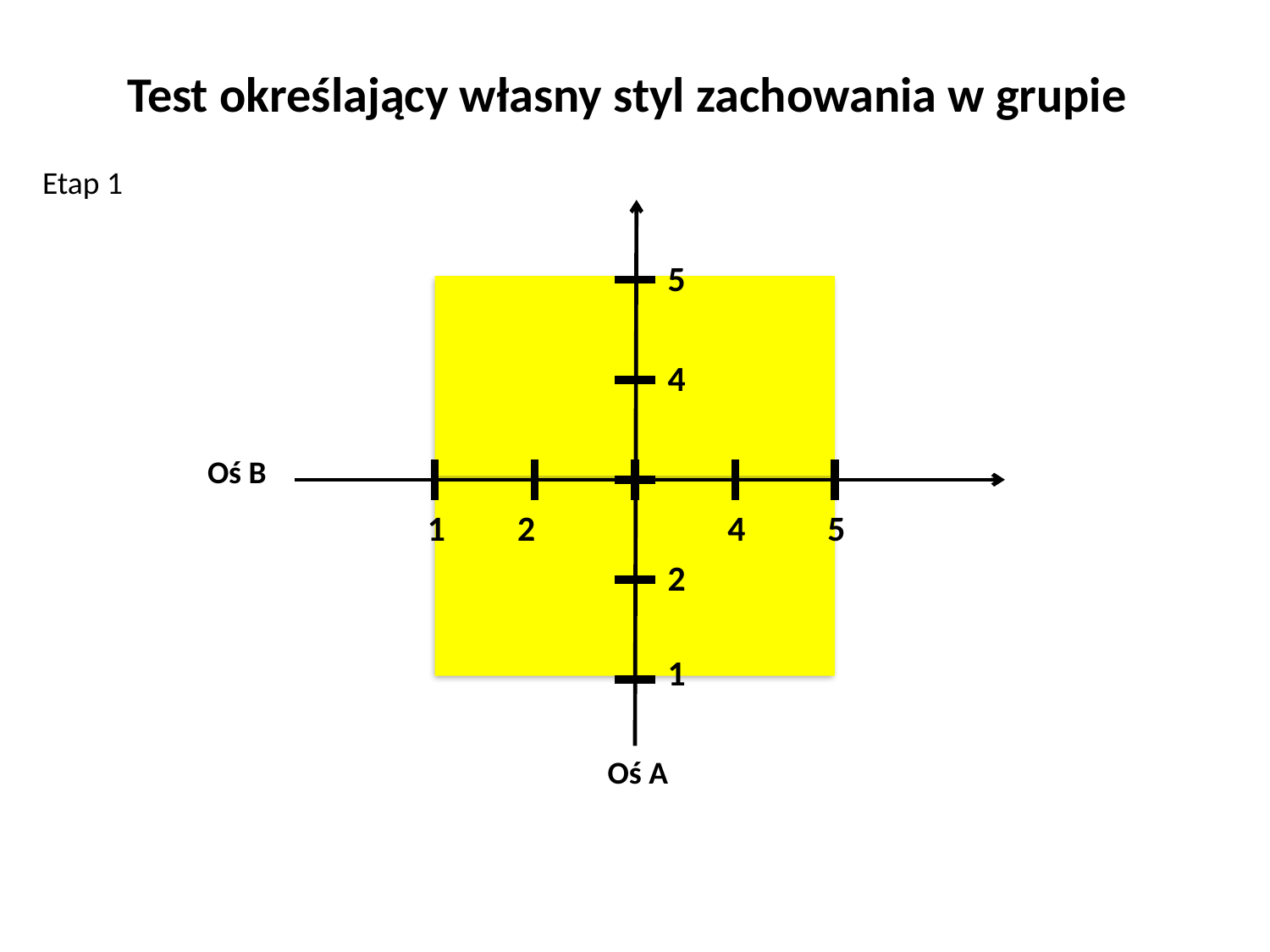

Test określający własny styl zachowania w grupie
Etap 1
5

4
Oś B

1
2
4
5
2
1
Oś A